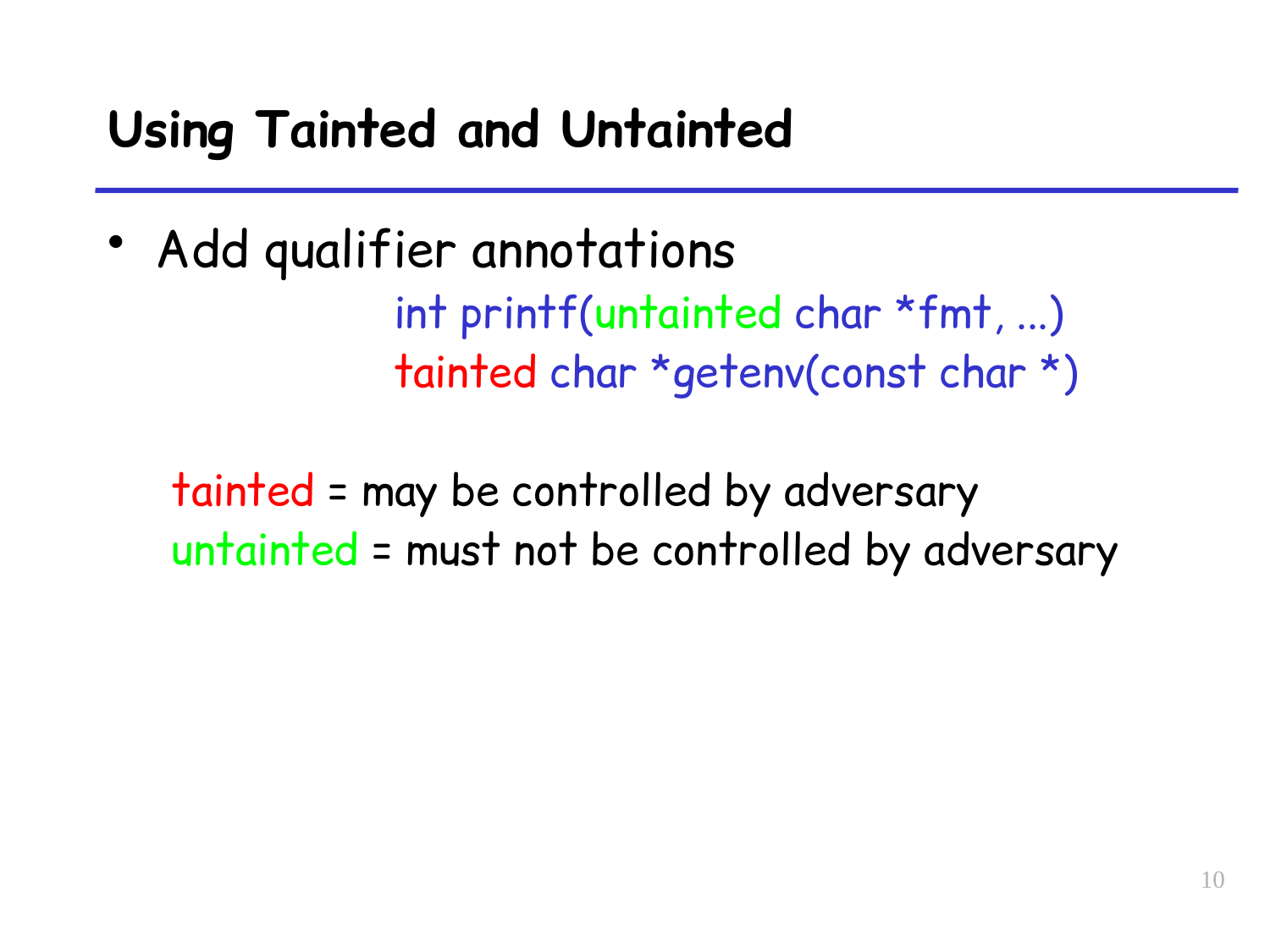

# Using Tainted and Untainted
Add qualifier annotations
		int printf(untainted char *fmt, ...)
		tainted char *getenv(const char *)

tainted = may be controlled by adversary
untainted = must not be controlled by adversary
10